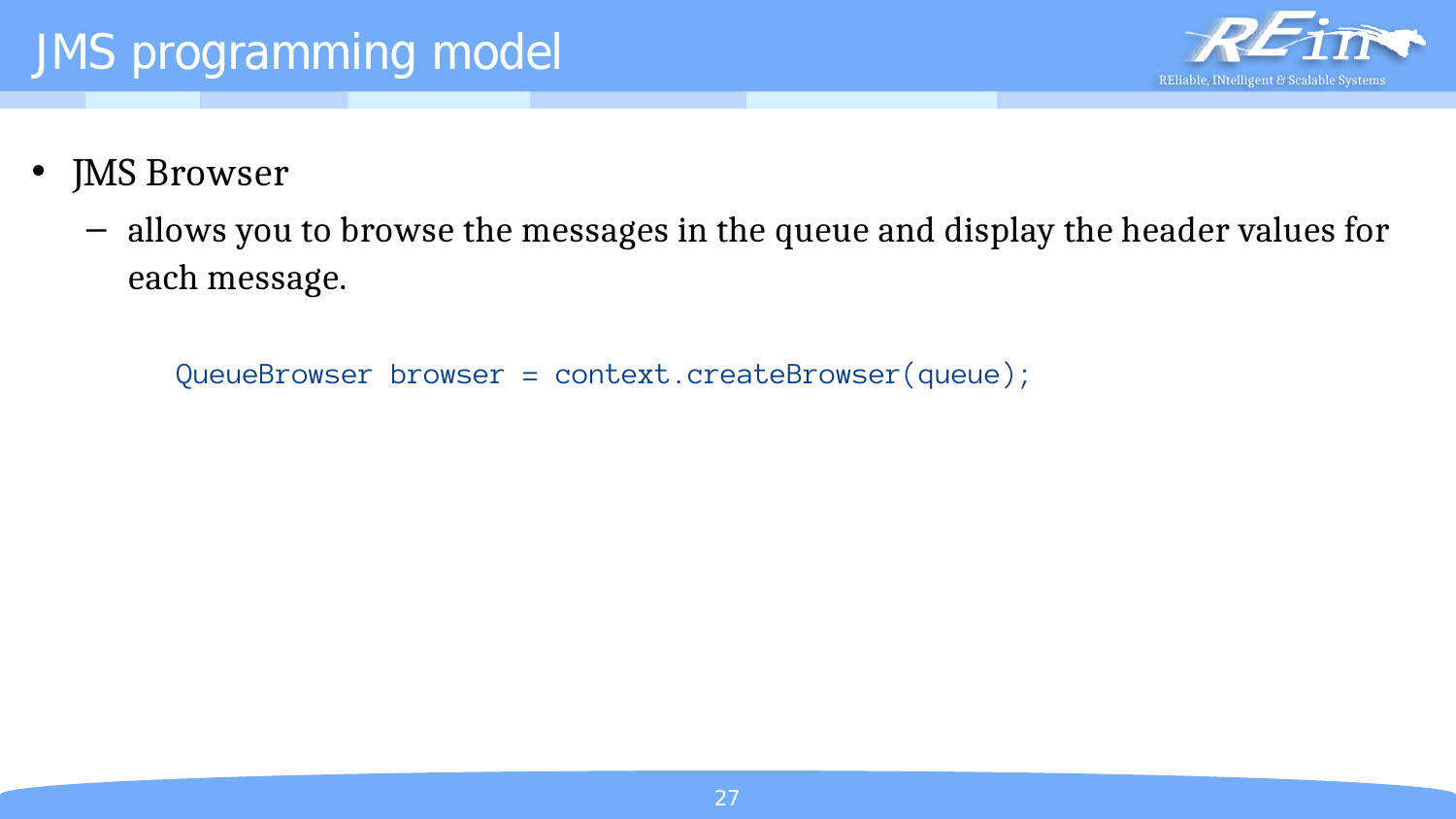

# JMS programming model
JMS Browser
allows you to browse the messages in the queue and display the header values for each message.

	QueueBrowser browser = context.createBrowser(queue);

27